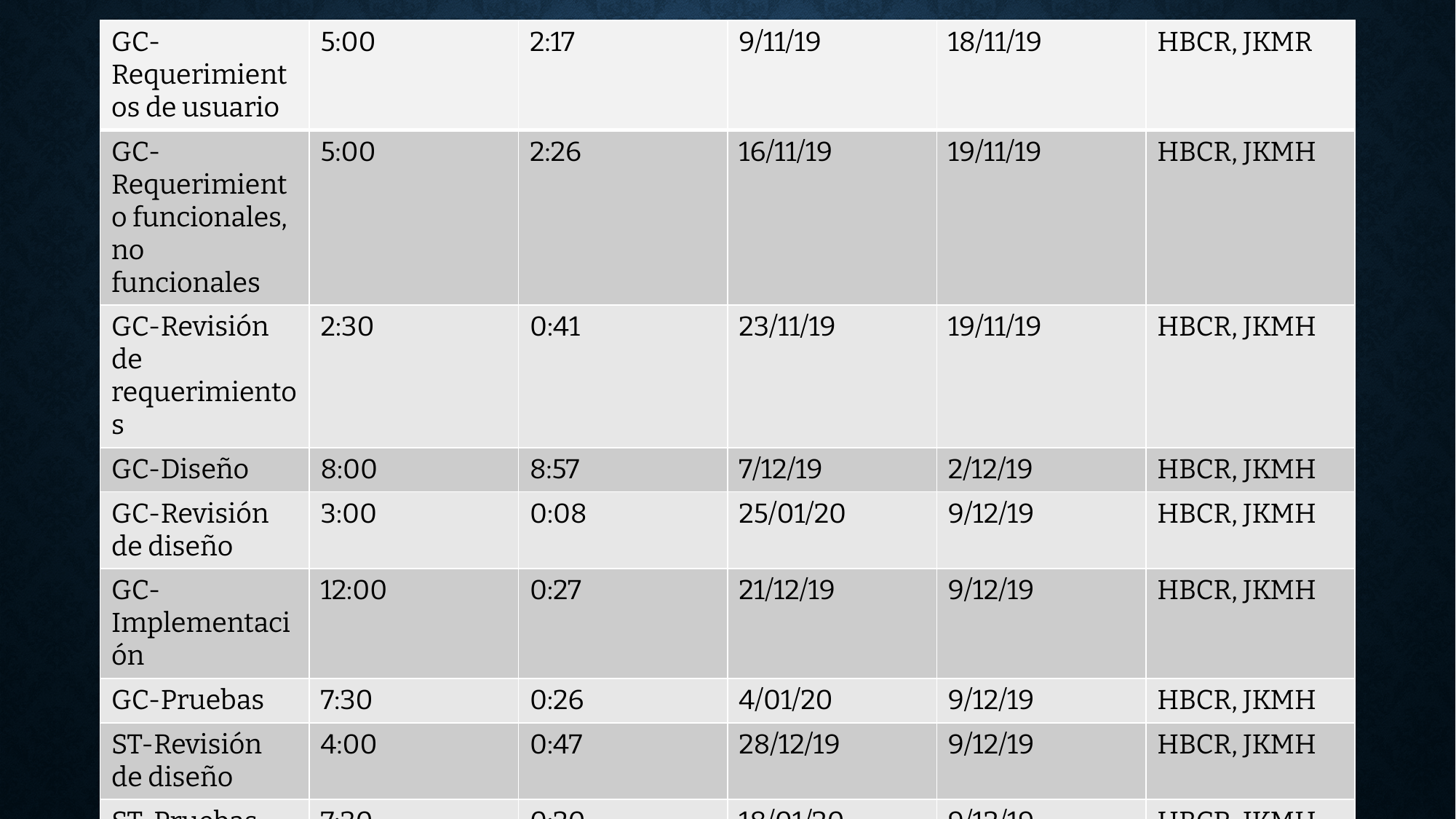

| GC-Requerimientos de usuario | 5:00 | 2:17 | 9/11/19 | 18/11/19 | HBCR, JKMR |
| --- | --- | --- | --- | --- | --- |
| GC-Requerimiento funcionales, no funcionales | 5:00 | 2:26 | 16/11/19 | 19/11/19 | HBCR, JKMH |
| GC-Revisión de requerimientos | 2:30 | 0:41 | 23/11/19 | 19/11/19 | HBCR, JKMH |
| GC-Diseño | 8:00 | 8:57 | 7/12/19 | 2/12/19 | HBCR, JKMH |
| GC-Revisión de diseño | 3:00 | 0:08 | 25/01/20 | 9/12/19 | HBCR, JKMH |
| GC-Implementación | 12:00 | 0:27 | 21/12/19 | 9/12/19 | HBCR, JKMH |
| GC-Pruebas | 7:30 | 0:26 | 4/01/20 | 9/12/19 | HBCR, JKMH |
| ST-Revisión de diseño | 4:00 | 0:47 | 28/12/19 | 9/12/19 | HBCR, JKMH |
| ST-Pruebas | 7:30 | 0:20 | 18/01/20 | 9/12/19 | HBCR, JKMH |